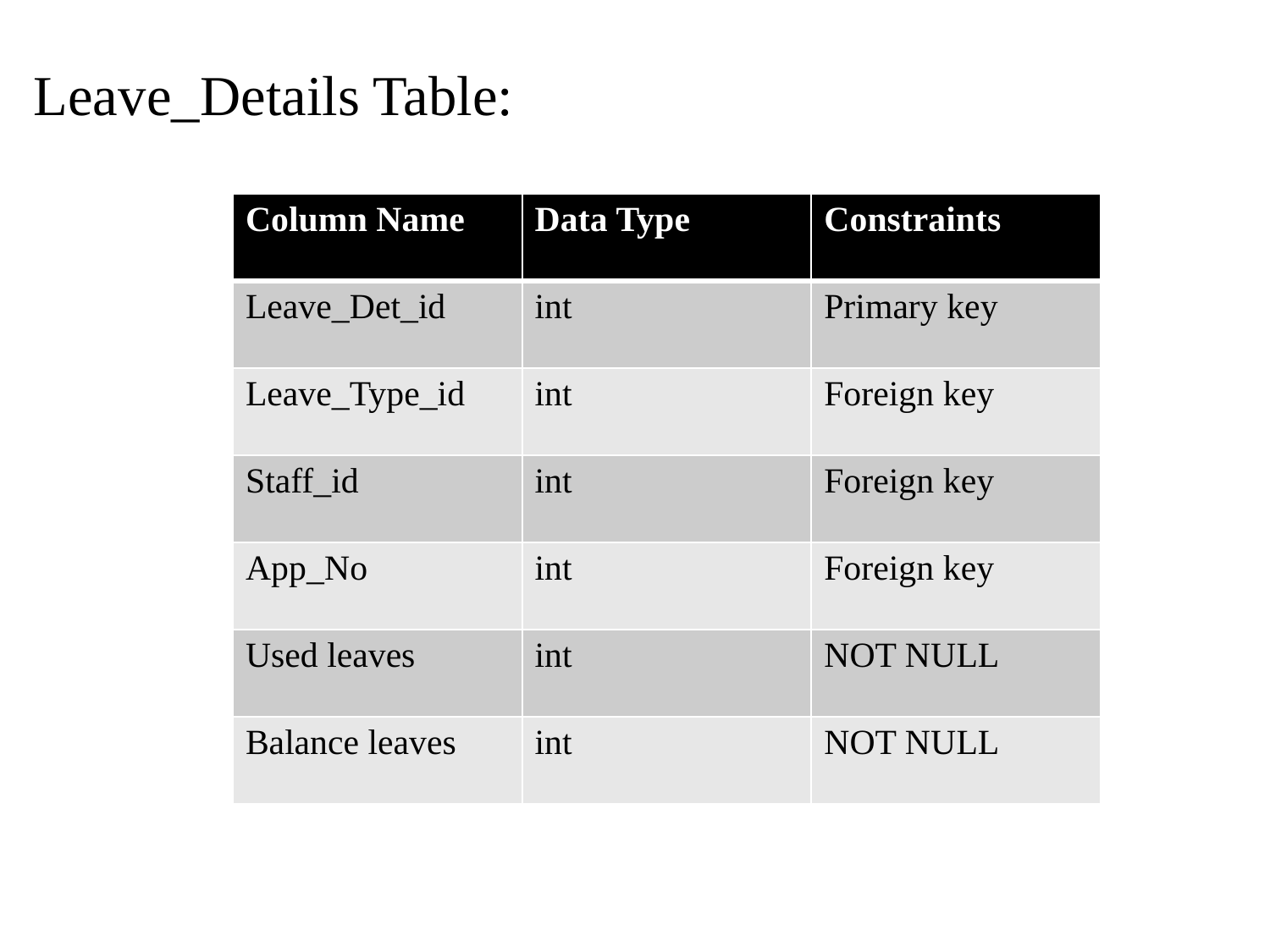

#
Leave_Details Table:
| Column Name | Data Type | Constraints |
| --- | --- | --- |
| Leave\_Det\_id | int | Primary key |
| Leave\_Type\_id | int | Foreign key |
| Staff\_id | int | Foreign key |
| App\_No | int | Foreign key |
| Used leaves | int | NOT NULL |
| Balance leaves | int | NOT NULL |